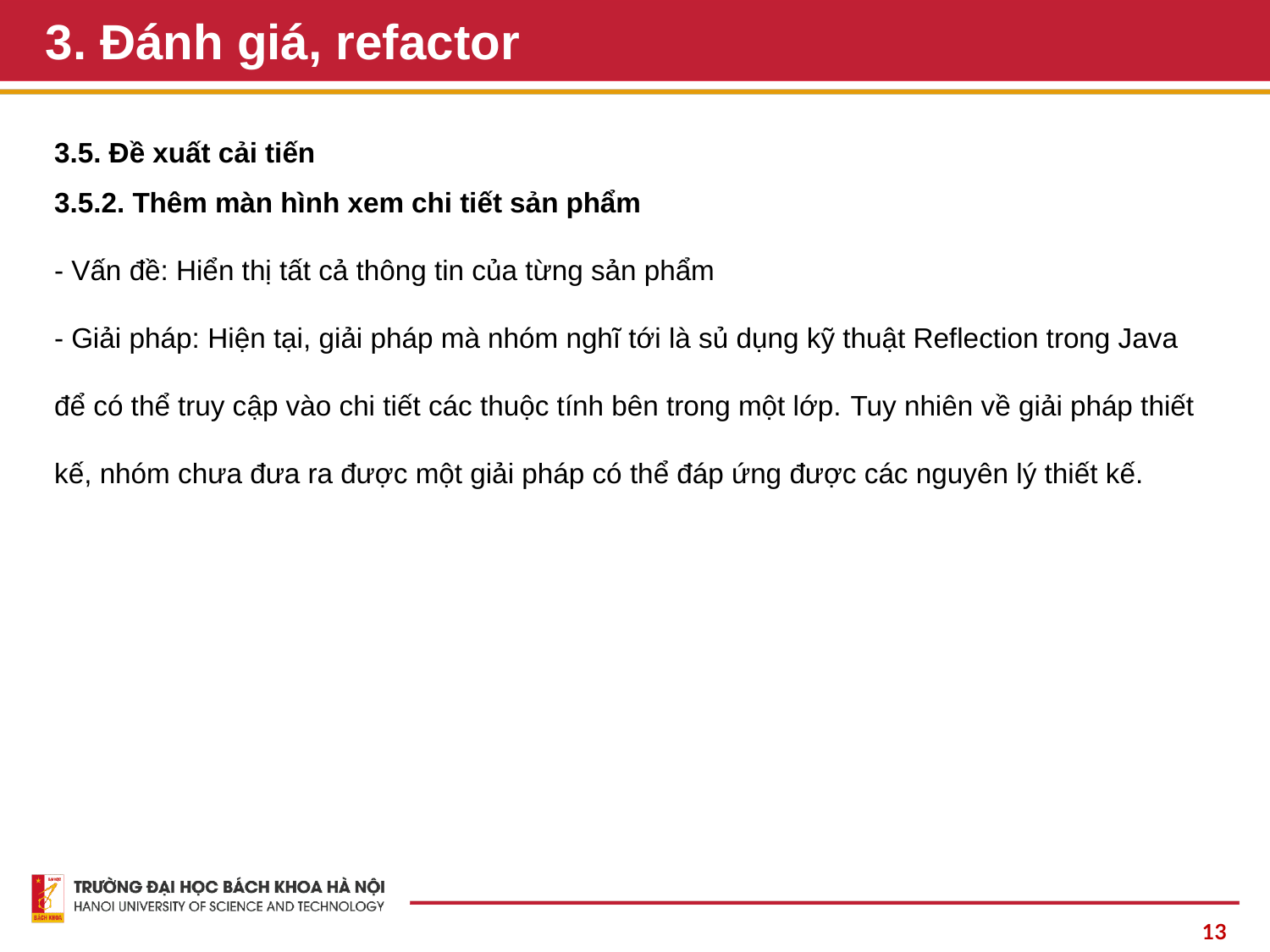

# 3. Đánh giá, refactor
3.5. Đề xuất cải tiến
3.5.2. Thêm màn hình xem chi tiết sản phẩm
- Vấn đề: Hiển thị tất cả thông tin của từng sản phẩm
- Giải pháp: Hiện tại, giải pháp mà nhóm nghĩ tới là sủ dụng kỹ thuật Reflection trong Java để có thể truy cập vào chi tiết các thuộc tính bên trong một lớp. Tuy nhiên về giải pháp thiết kế, nhóm chưa đưa ra được một giải pháp có thể đáp ứng được các nguyên lý thiết kế.
13